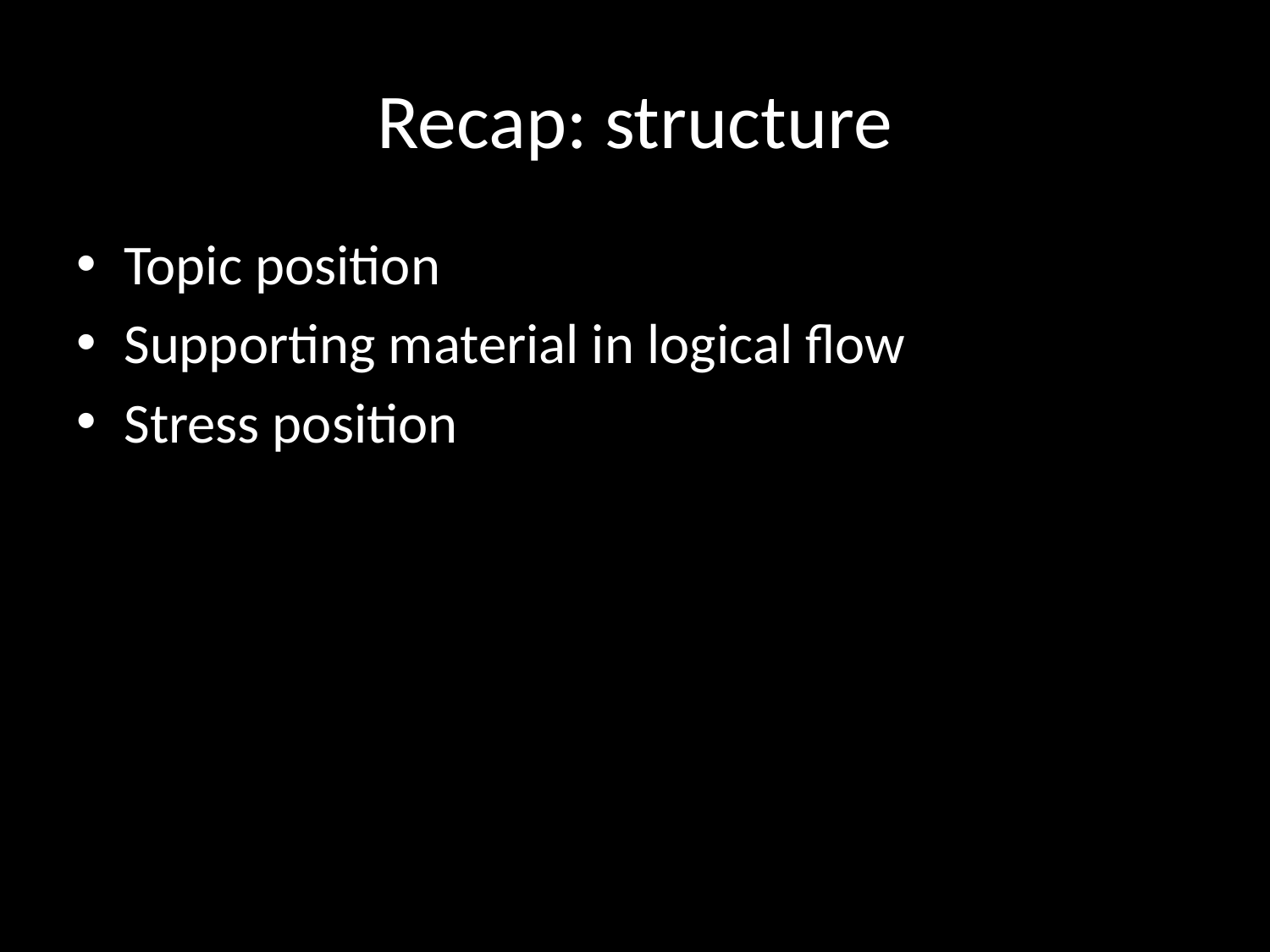

# Recap: structure
Topic position
Supporting material in logical flow
Stress position